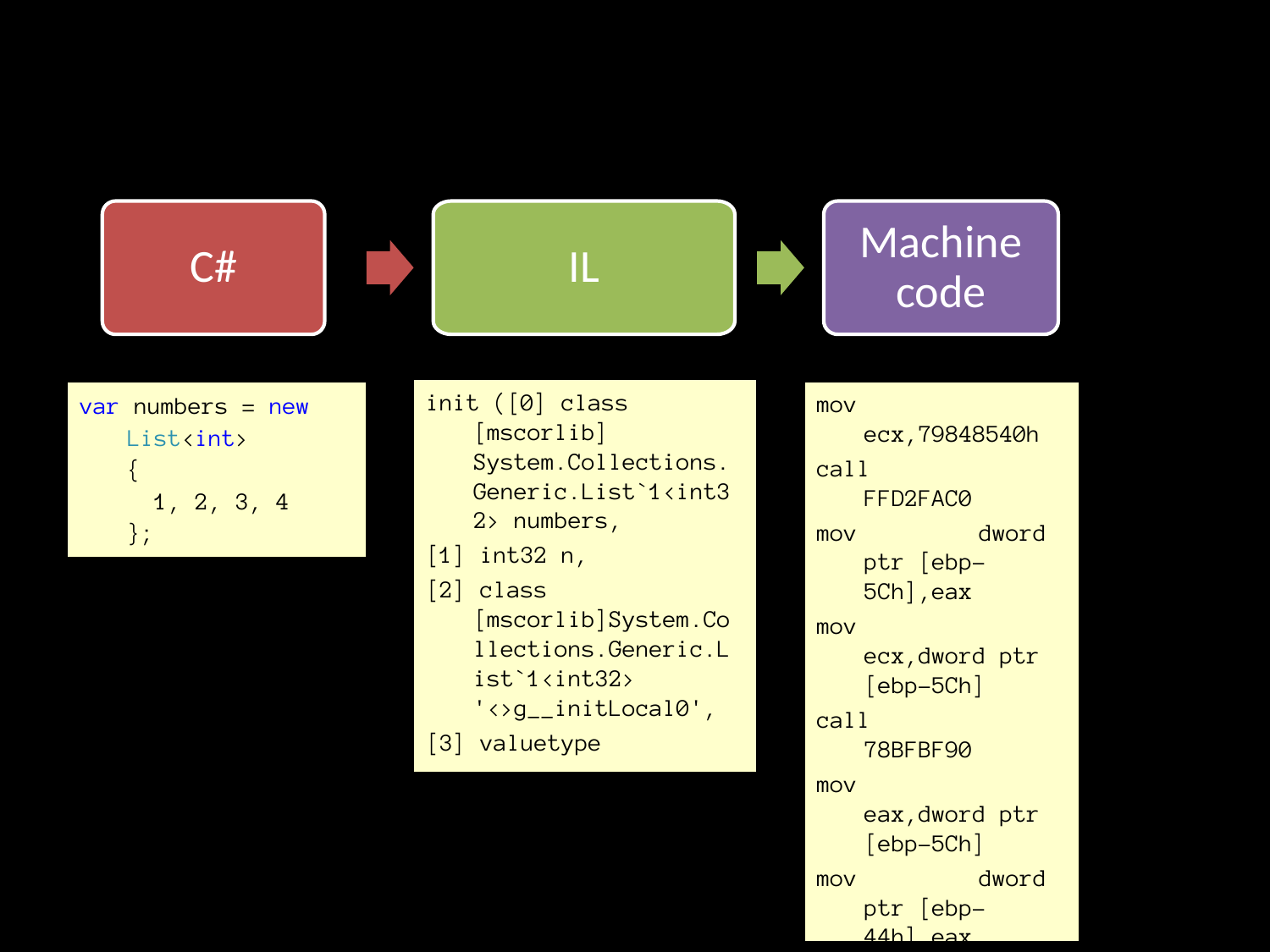

#
C#
IL
Machine code

init ([0] class [mscorlib]
System.Collections.Generic.List`1<int32> numbers,
[1] int32 n,
[2] class [mscorlib]System.Collections.Generic.List`1<int32> '<>g__initLocal0',
[3] valuetype

var numbers = new List<int> 
{ 
  1, 2, 3, 4
};

mov         ecx,79848540h
call        FFD2FAC0
mov         dword ptr [ebp-5Ch],eax
mov         ecx,dword ptr [ebp-5Ch]
call        78BFBF90
mov         eax,dword ptr [ebp-5Ch]
mov         dword ptr [ebp-44h],eax
mov         ecx,dword ptr [ebp-44h]
mov         edx,1
cmp         dword ptr [ecx],ecx
call        78BE24C0